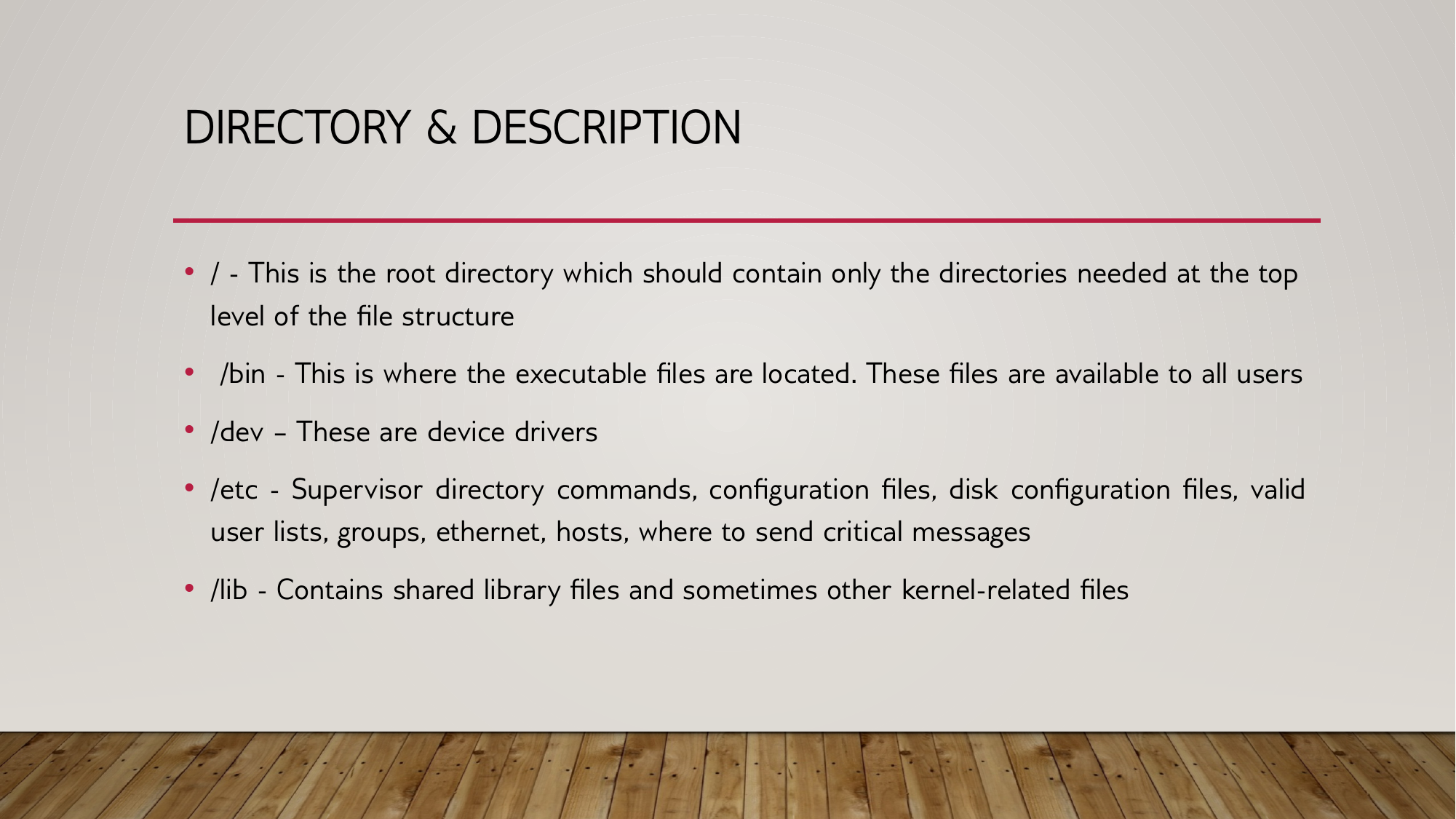

# Directory & description
/ - This is the root directory which should contain only the directories needed at the top level of the file structure
 /bin - This is where the executable files are located. These files are available to all users
/dev – These are device drivers
/etc - Supervisor directory commands, configuration files, disk configuration files, valid user lists, groups, ethernet, hosts, where to send critical messages
/lib - Contains shared library files and sometimes other kernel-related files